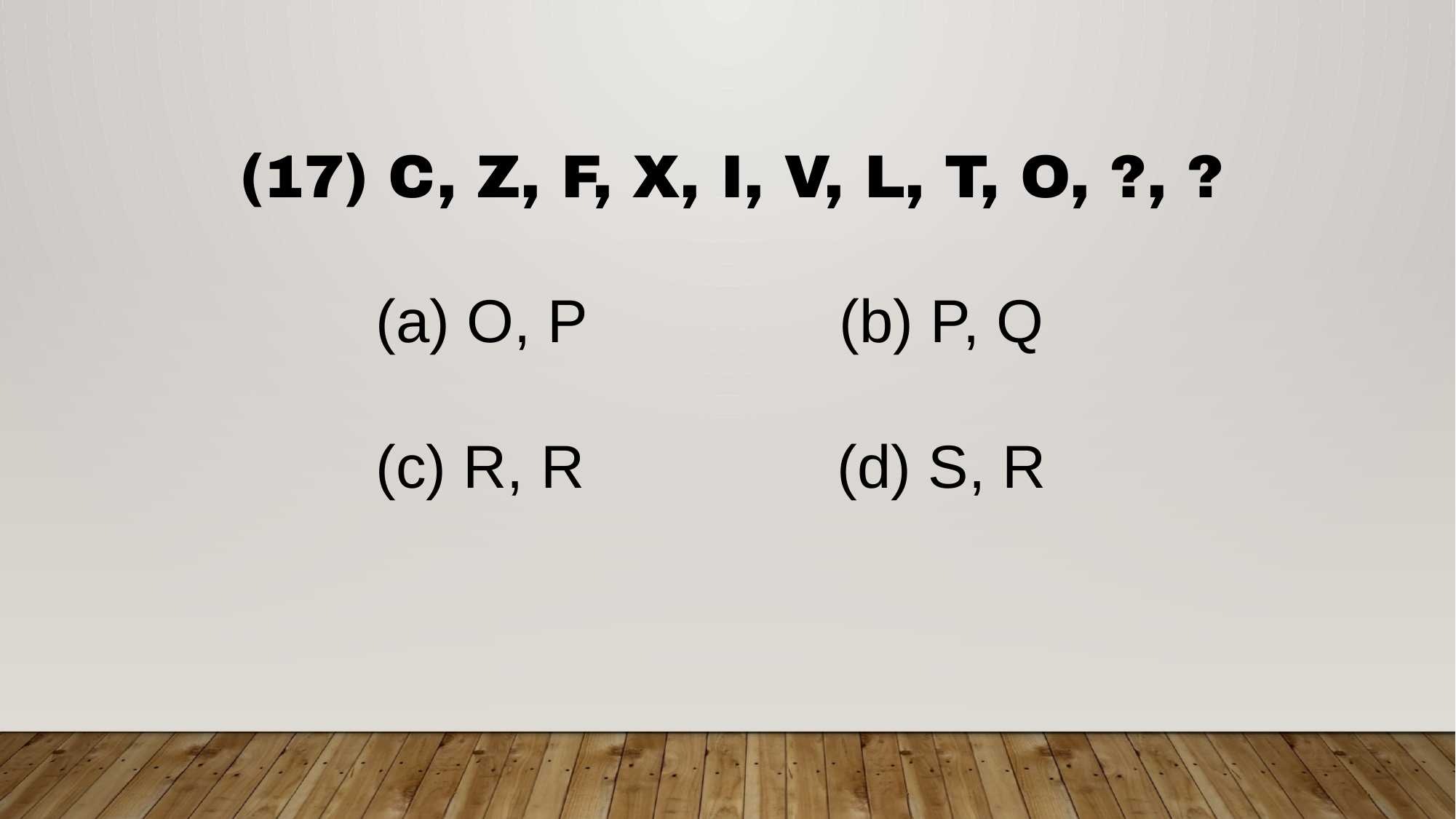

(17) C, Z, F, X, I, V, L, T, O, ?, ?

        (a) O, P               (b) P, Q

        (c) R, R               (d) S, R